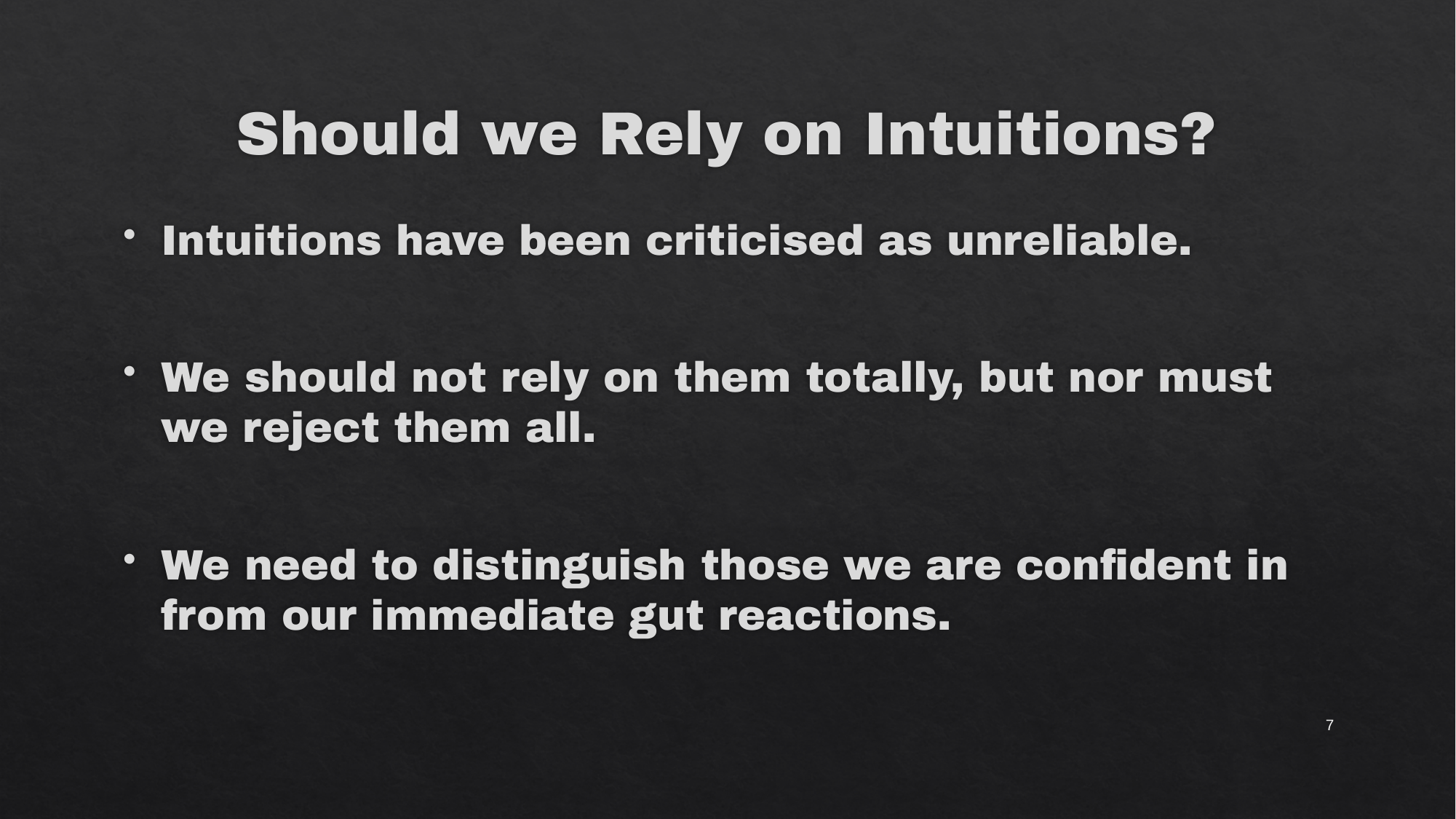

# Should we Rely on Intuitions?
Intuitions have been criticised as unreliable.

We should not rely on them totally, but nor must we reject them all.

We need to distinguish those we are confident in from our immediate gut reactions.
7